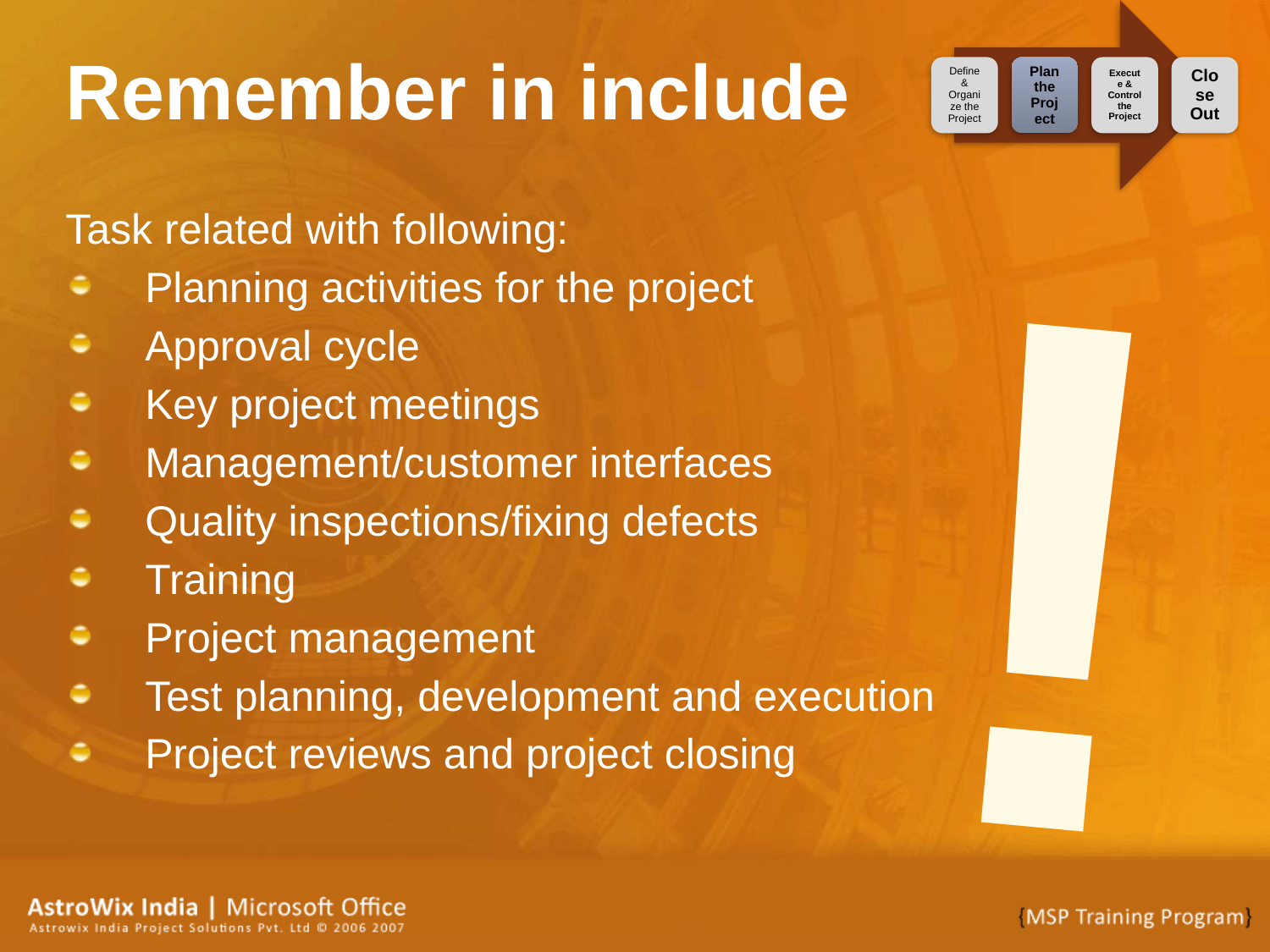

Define & Organize the Project
Plan the Project
Execute & Control the Project
Close Out
# Remember in include
!
Task related with following:
Planning activities for the project
Approval cycle
Key project meetings
Management/customer interfaces
Quality inspections/fixing defects
Training
Project management
Test planning, development and execution
Project reviews and project closing